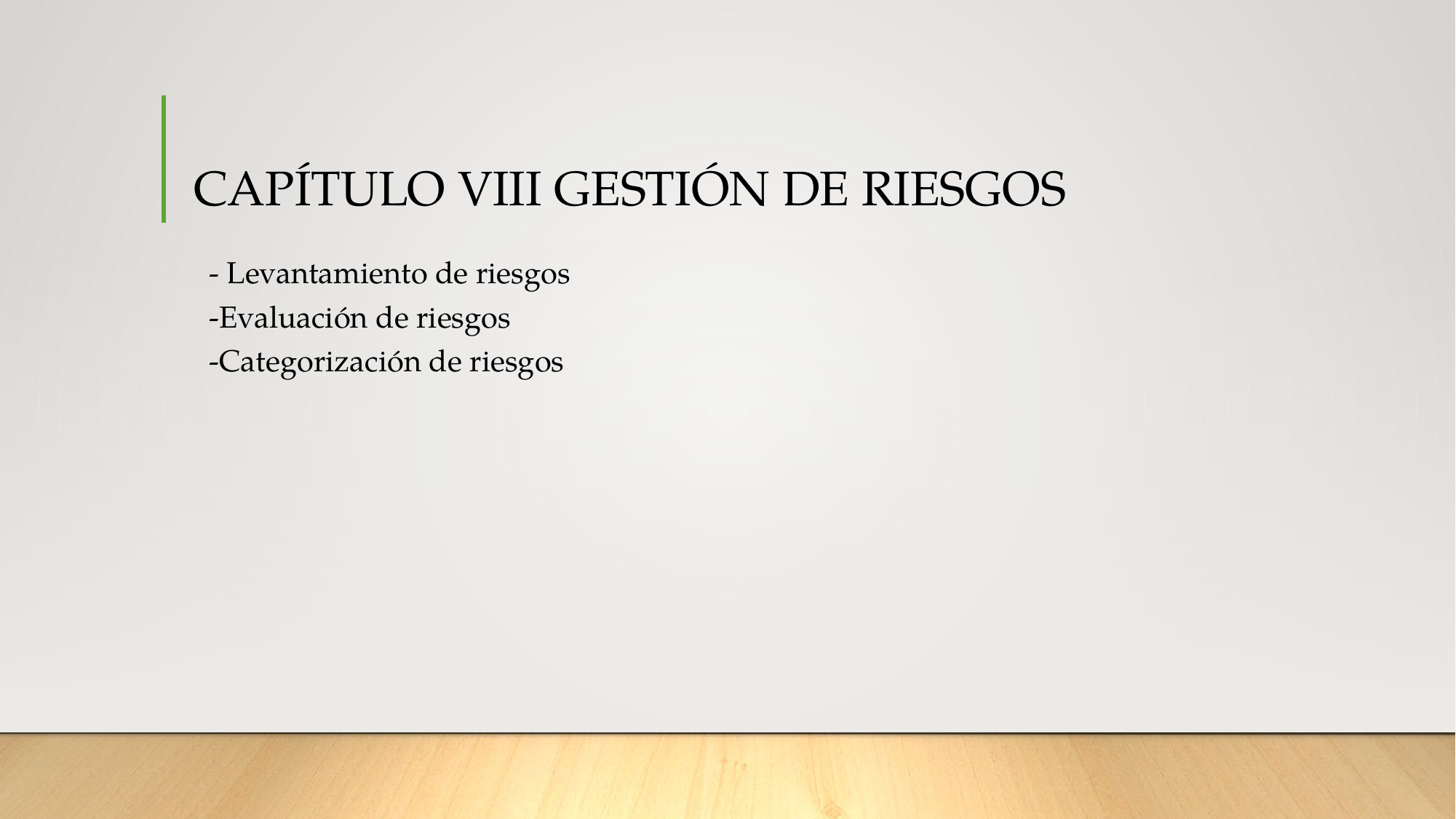

# CAPÍTULO VIII GESTIÓN DE RIESGOS
- Levantamiento de riesgos
-Evaluación de riesgos
-Categorización de riesgos